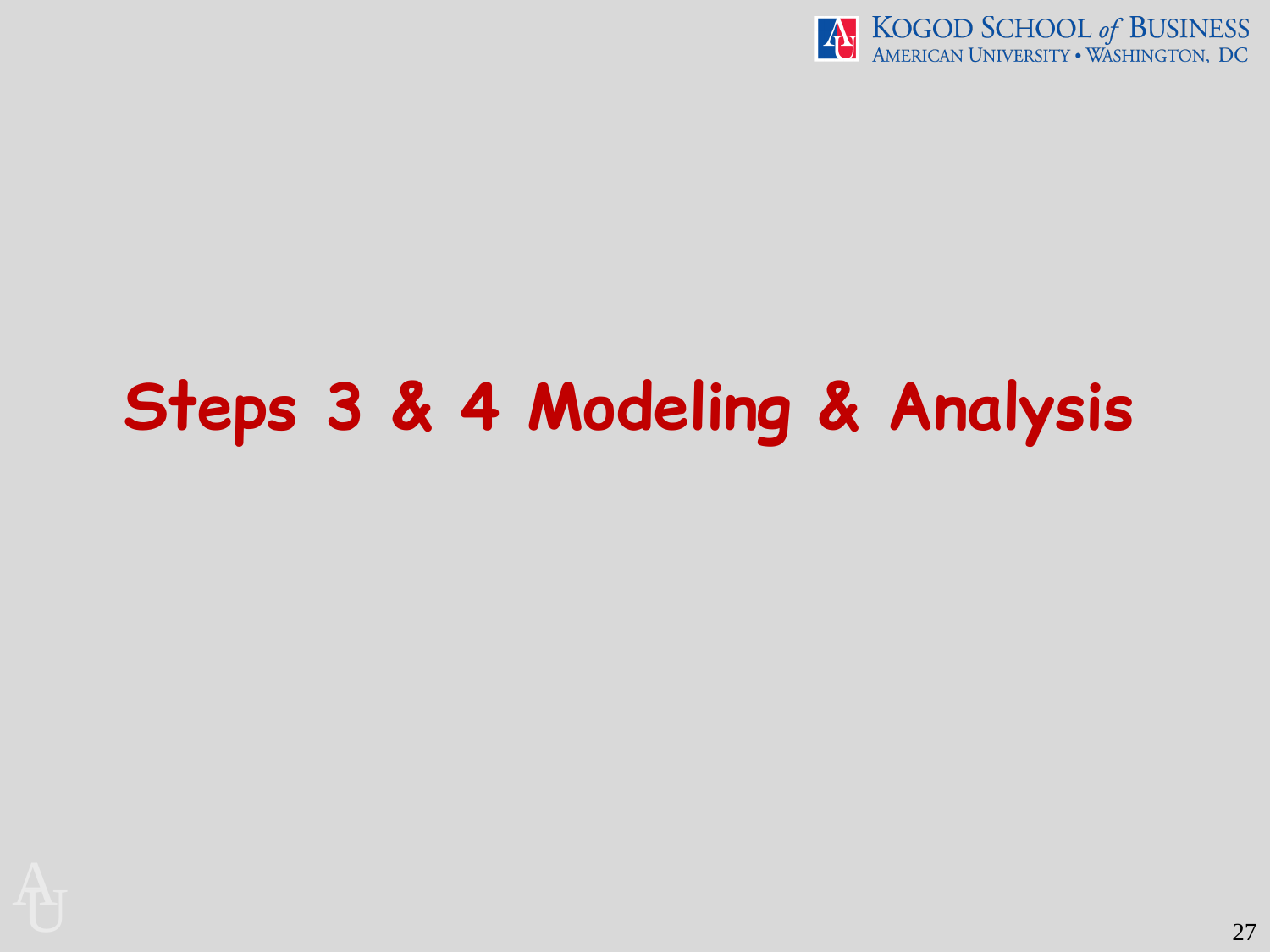

Steps 3 & 4 Modeling & Analysis
27